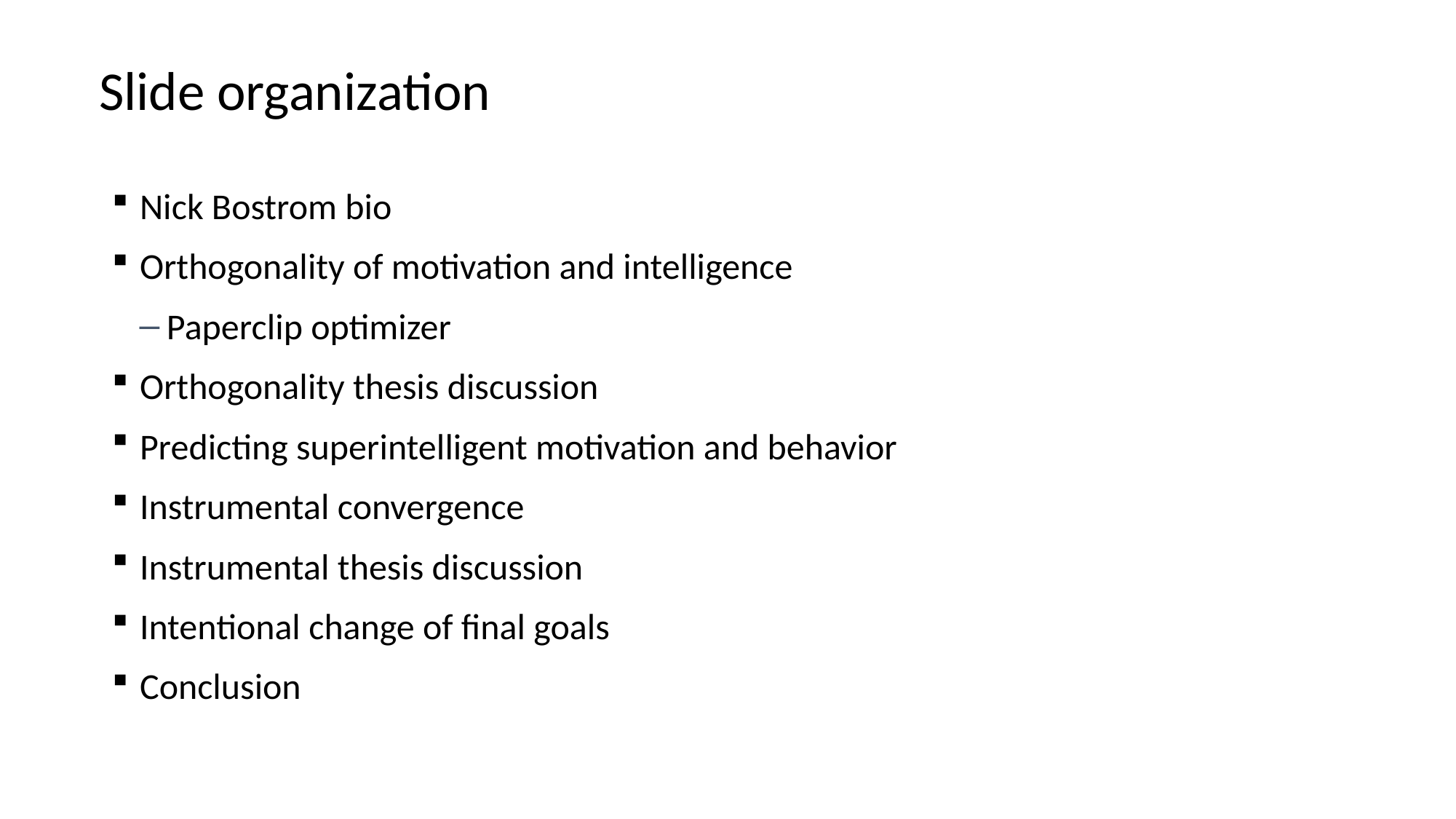

# Slide organization
Nick Bostrom bio
Orthogonality of motivation and intelligence
Paperclip optimizer
Orthogonality thesis discussion
Predicting superintelligent motivation and behavior
Instrumental convergence
Instrumental thesis discussion
Intentional change of final goals
Conclusion